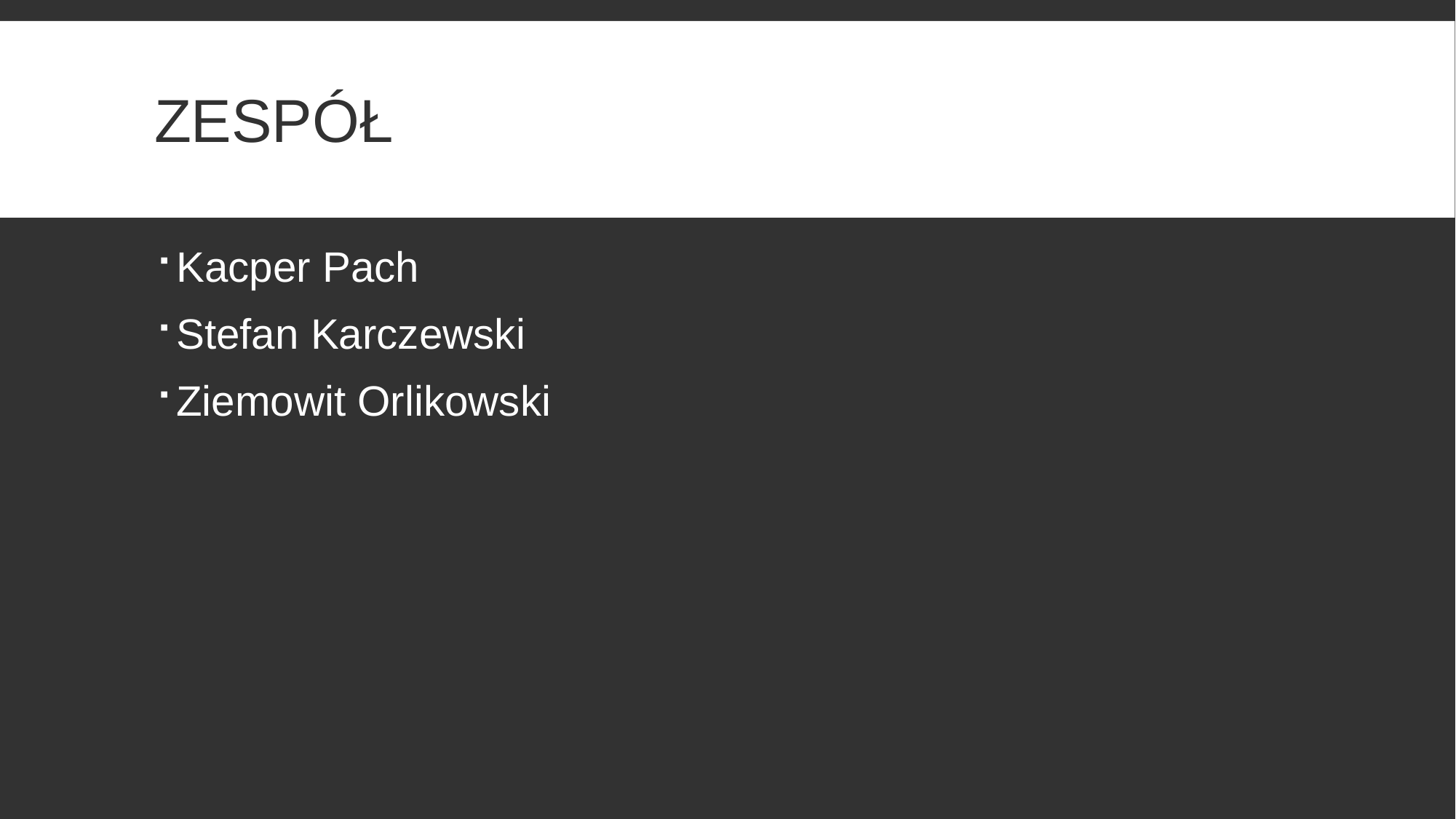

# Zespół
Kacper Pach
Stefan Karczewski
Ziemowit Orlikowski